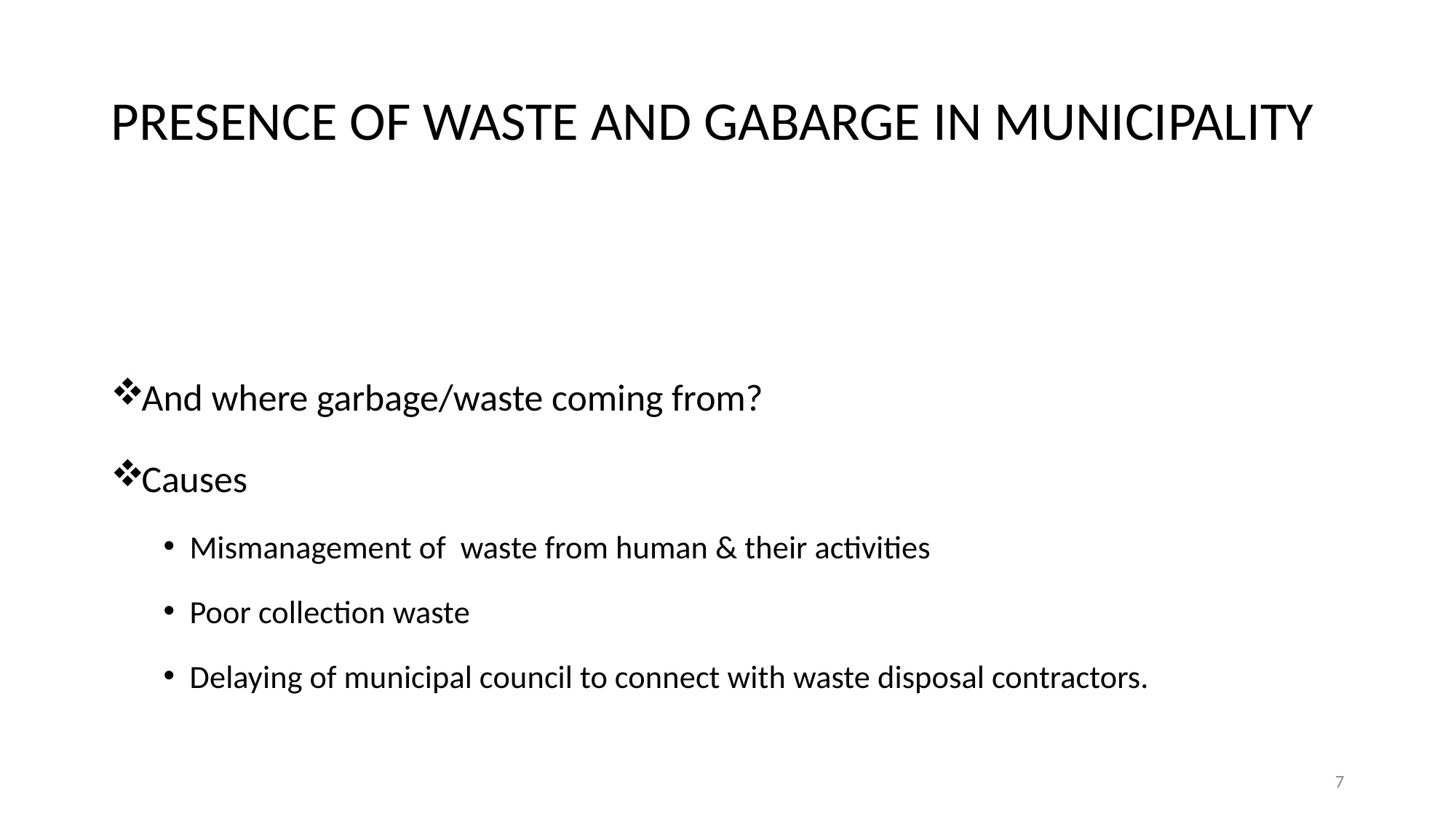

# PRESENCE OF WASTE AND GABARGE IN MUNICIPALITY
And where garbage/waste coming from?
Causes
Mismanagement of  waste from human & their activities
Poor collection waste
Delaying of municipal council to connect with waste disposal contractors.

7